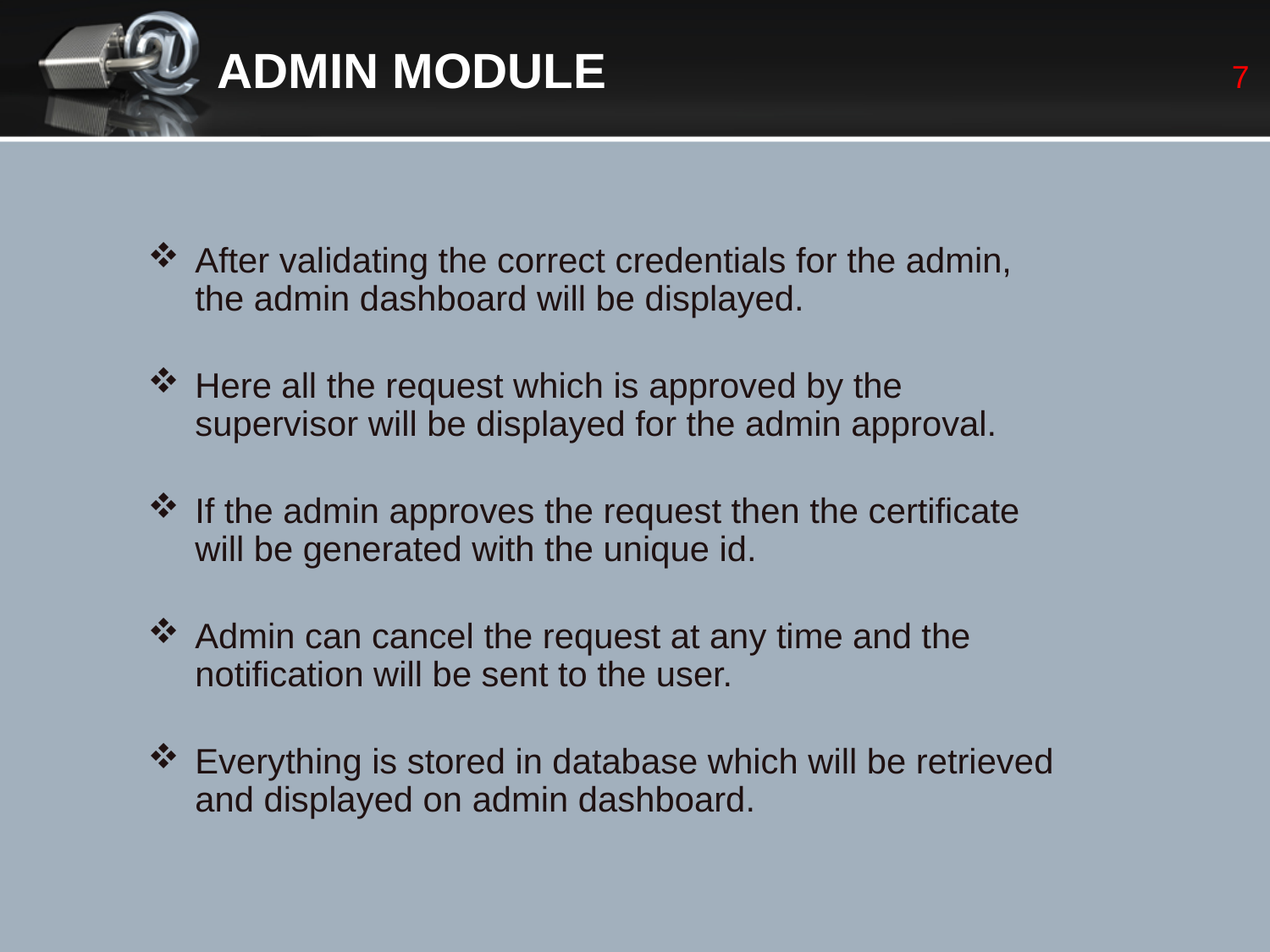

ADMIN MODULE
7
After validating the correct credentials for the admin, the admin dashboard will be displayed.

Here all the request which is approved by the supervisor will be displayed for the admin approval.

If the admin approves the request then the certificate will be generated with the unique id.

Admin can cancel the request at any time and the notification will be sent to the user.

Everything is stored in database which will be retrieved and displayed on admin dashboard.